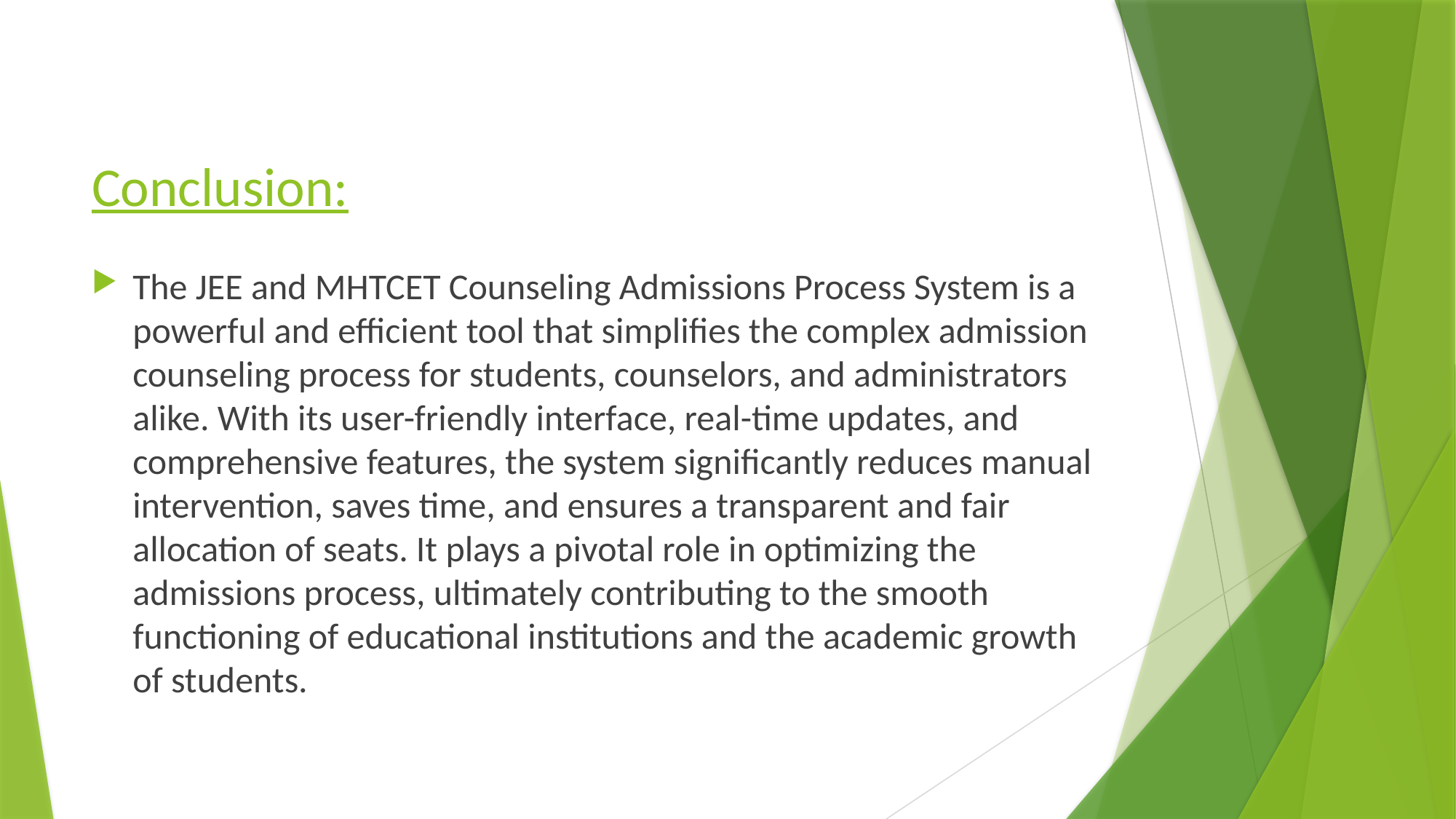

# Conclusion:
The JEE and MHTCET Counseling Admissions Process System is a powerful and efficient tool that simplifies the complex admission counseling process for students, counselors, and administrators alike. With its user-friendly interface, real-time updates, and comprehensive features, the system significantly reduces manual intervention, saves time, and ensures a transparent and fair allocation of seats. It plays a pivotal role in optimizing the admissions process, ultimately contributing to the smooth functioning of educational institutions and the academic growth of students.